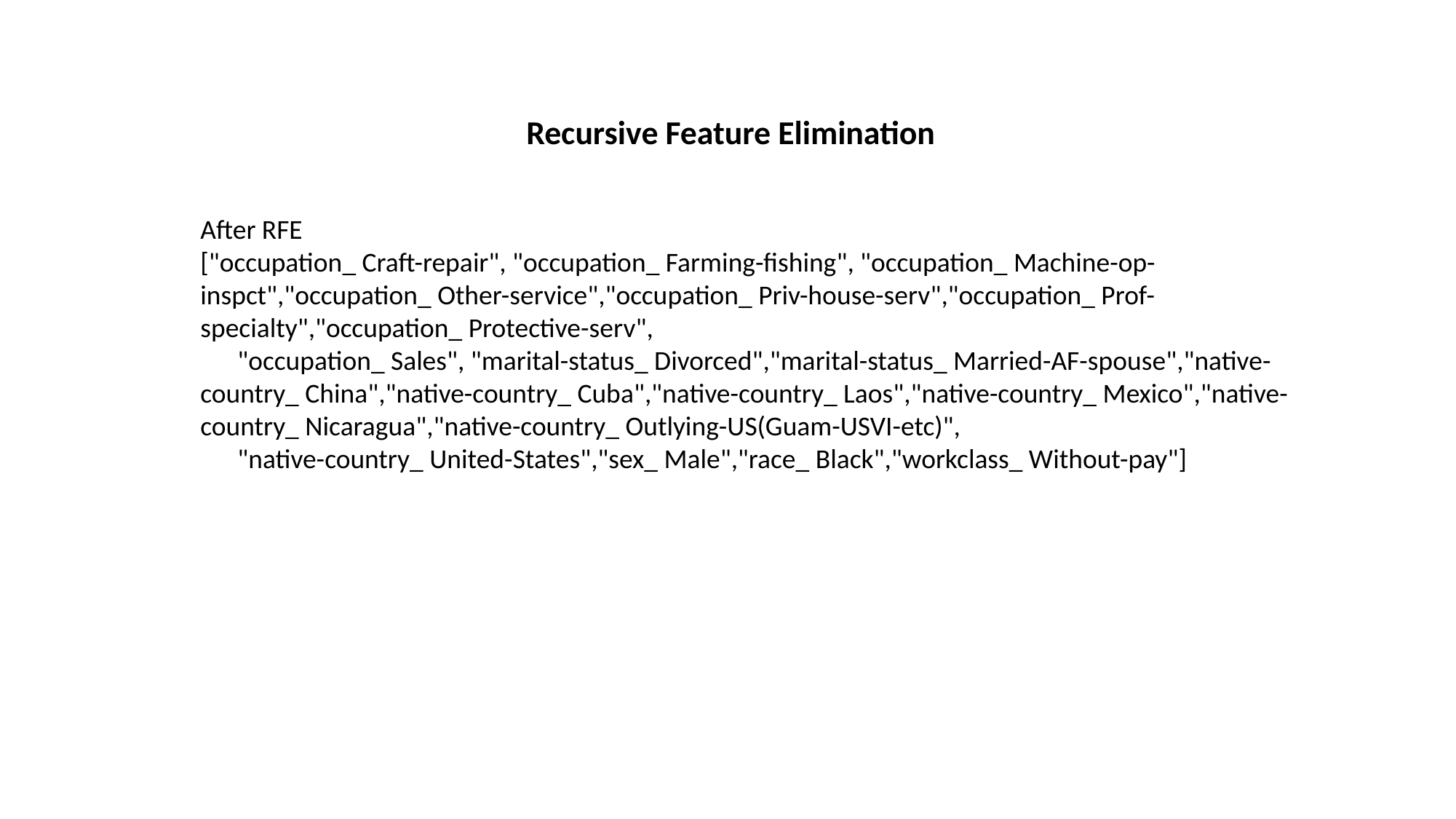

Recursive Feature Elimination
After RFE
["occupation_ Craft-repair", "occupation_ Farming-fishing", "occupation_ Machine-op-inspct","occupation_ Other-service","occupation_ Priv-house-serv","occupation_ Prof-specialty","occupation_ Protective-serv",
      "occupation_ Sales", "marital-status_ Divorced","marital-status_ Married-AF-spouse","native-country_ China","native-country_ Cuba","native-country_ Laos","native-country_ Mexico","native-country_ Nicaragua","native-country_ Outlying-US(Guam-USVI-etc)",
      "native-country_ United-States","sex_ Male","race_ Black","workclass_ Without-pay"]